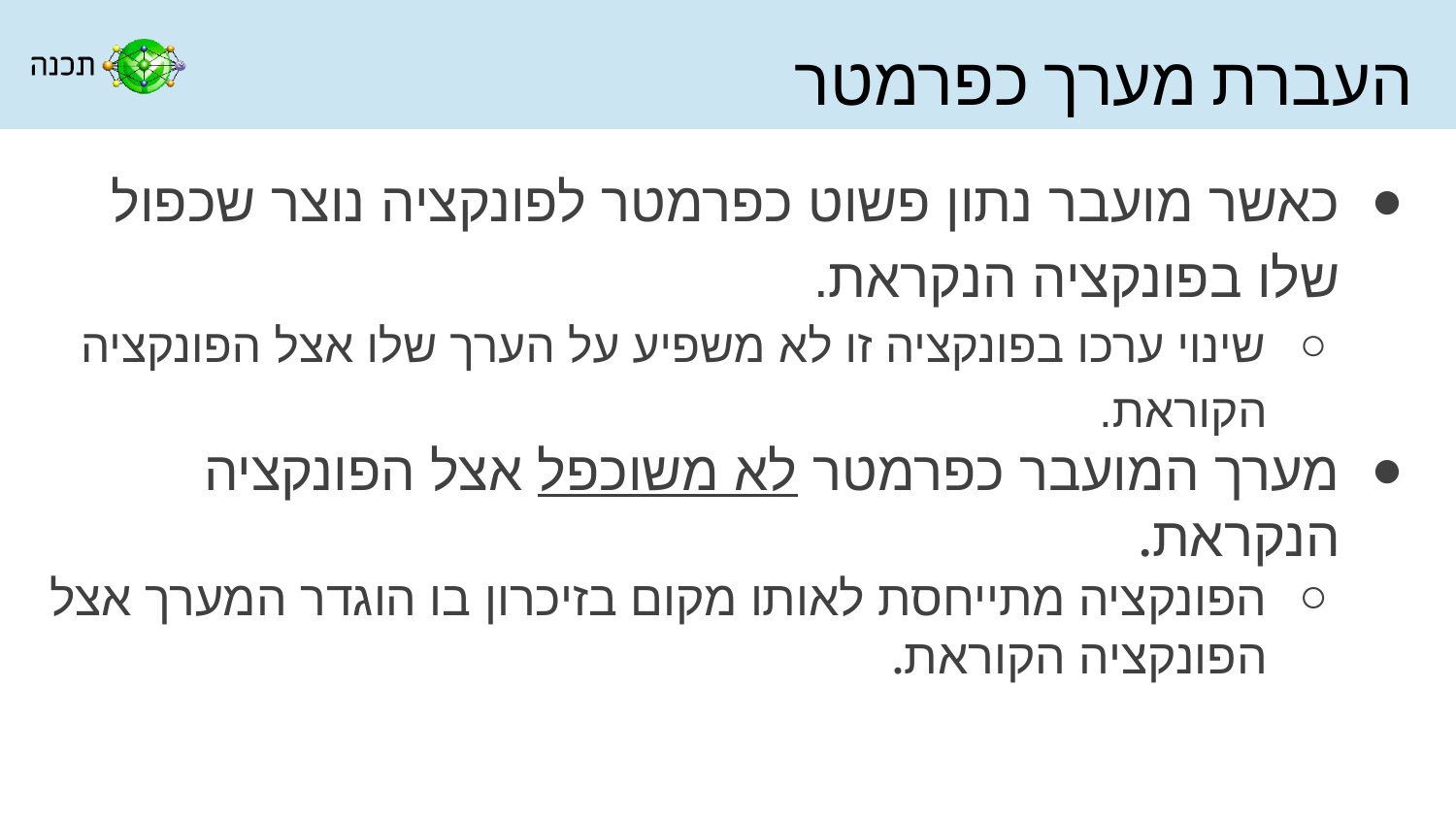

# העברת מערך כפרמטר
כאשר מועבר נתון פשוט כפרמטר לפונקציה נוצר שכפול שלו בפונקציה הנקראת.
שינוי ערכו בפונקציה זו לא משפיע על הערך שלו אצל הפונקציה הקוראת.
מערך המועבר כפרמטר לא משוכפל אצל הפונקציה הנקראת.
הפונקציה מתייחסת לאותו מקום בזיכרון בו הוגדר המערך אצל הפונקציה הקוראת.